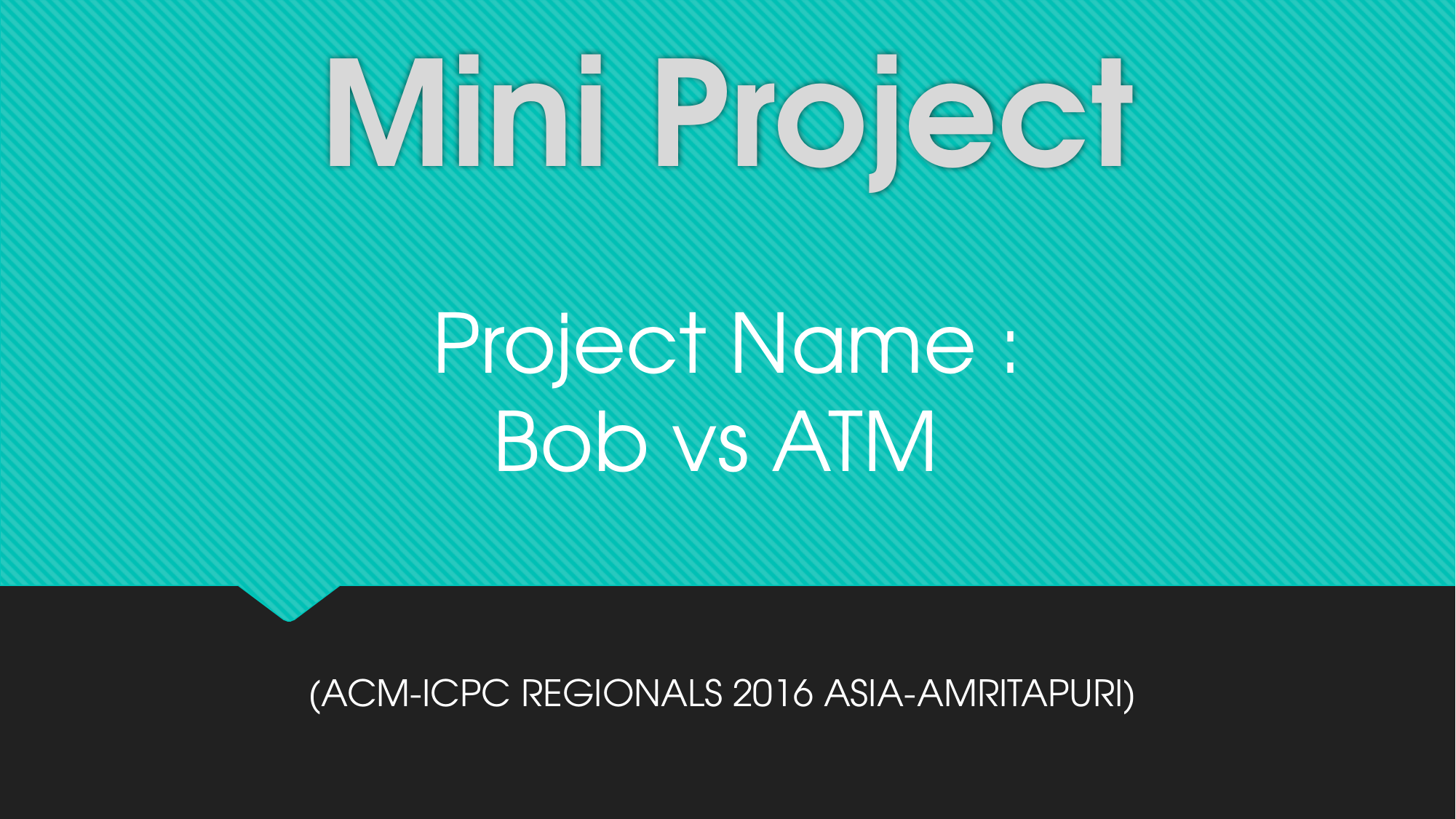

# Mini Project
Project Name :
Bob vs ATM
(ACM-ICPC REGIONALS 2016 ASIA-AMRITAPURI)